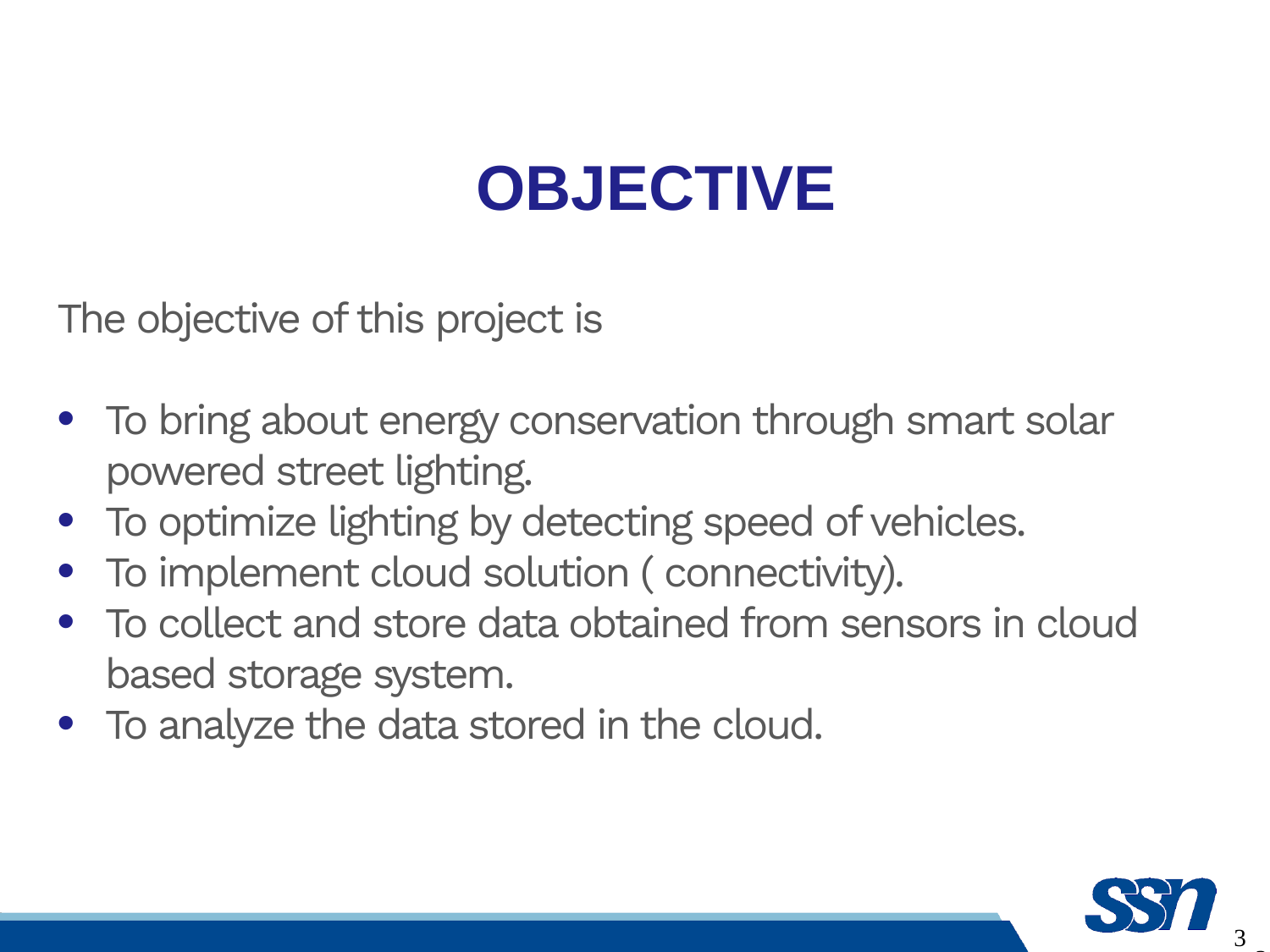

OBJECTIVE

The objective of this project is

To bring about energy conservation through smart solar powered street lighting.
To optimize lighting by detecting speed of vehicles.
To implement cloud solution ( connectivity).
To collect and store data obtained from sensors in cloud based storage system.
To analyze the data stored in the cloud.

3
3